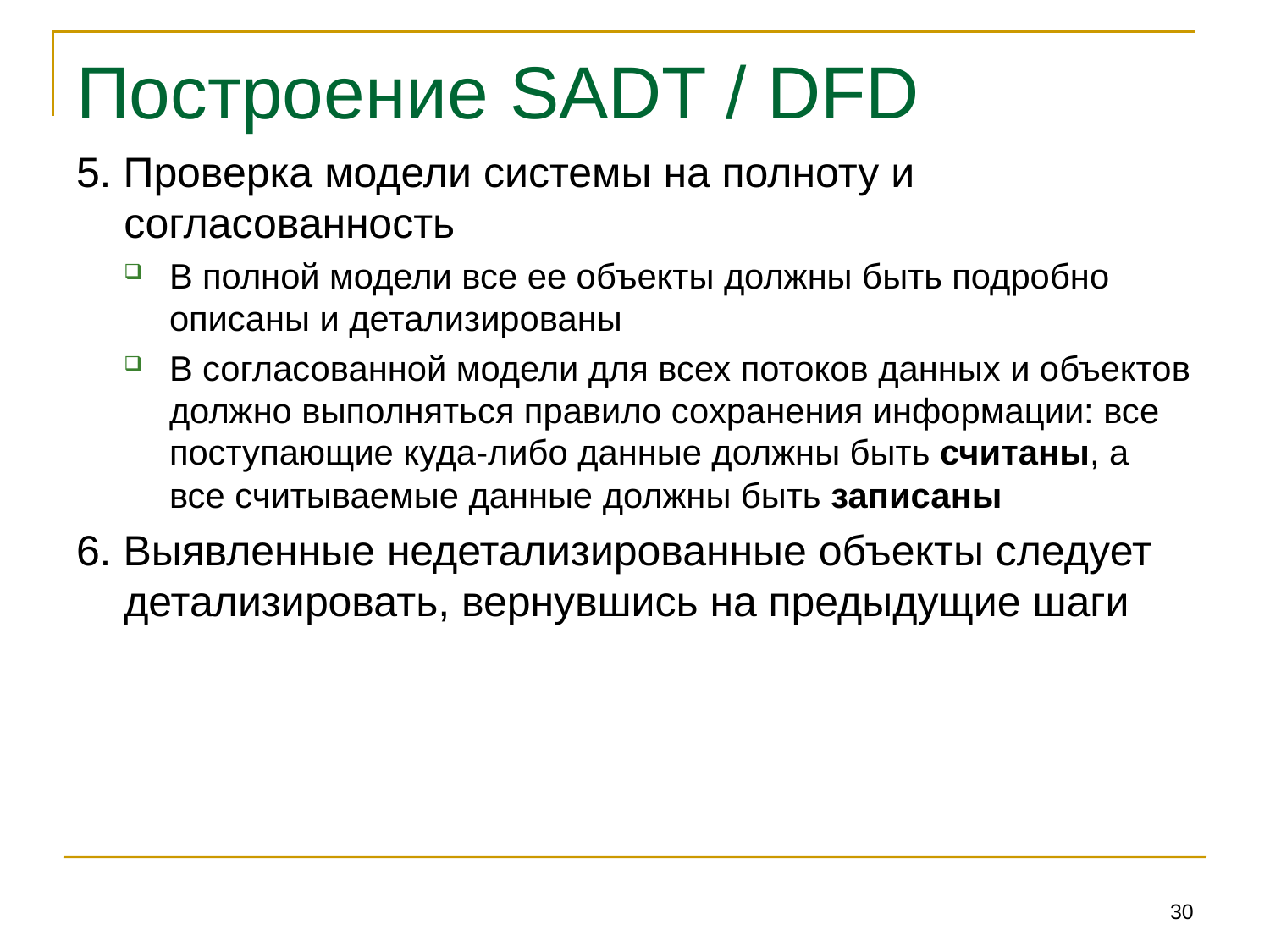

# Построение SADT / DFD
5. Проверка модели системы на полноту и согласованность
В полной модели все ее объекты должны быть подробно описаны и детализированы
В согласованной модели для всех потоков данных и объектов должно выполняться правило сохранения информации: все поступающие куда-либо данные должны быть считаны, а все считываемые данные должны быть записаны
6. Выявленные недетализированные объекты следует детализировать, вернувшись на предыдущие шаги

30